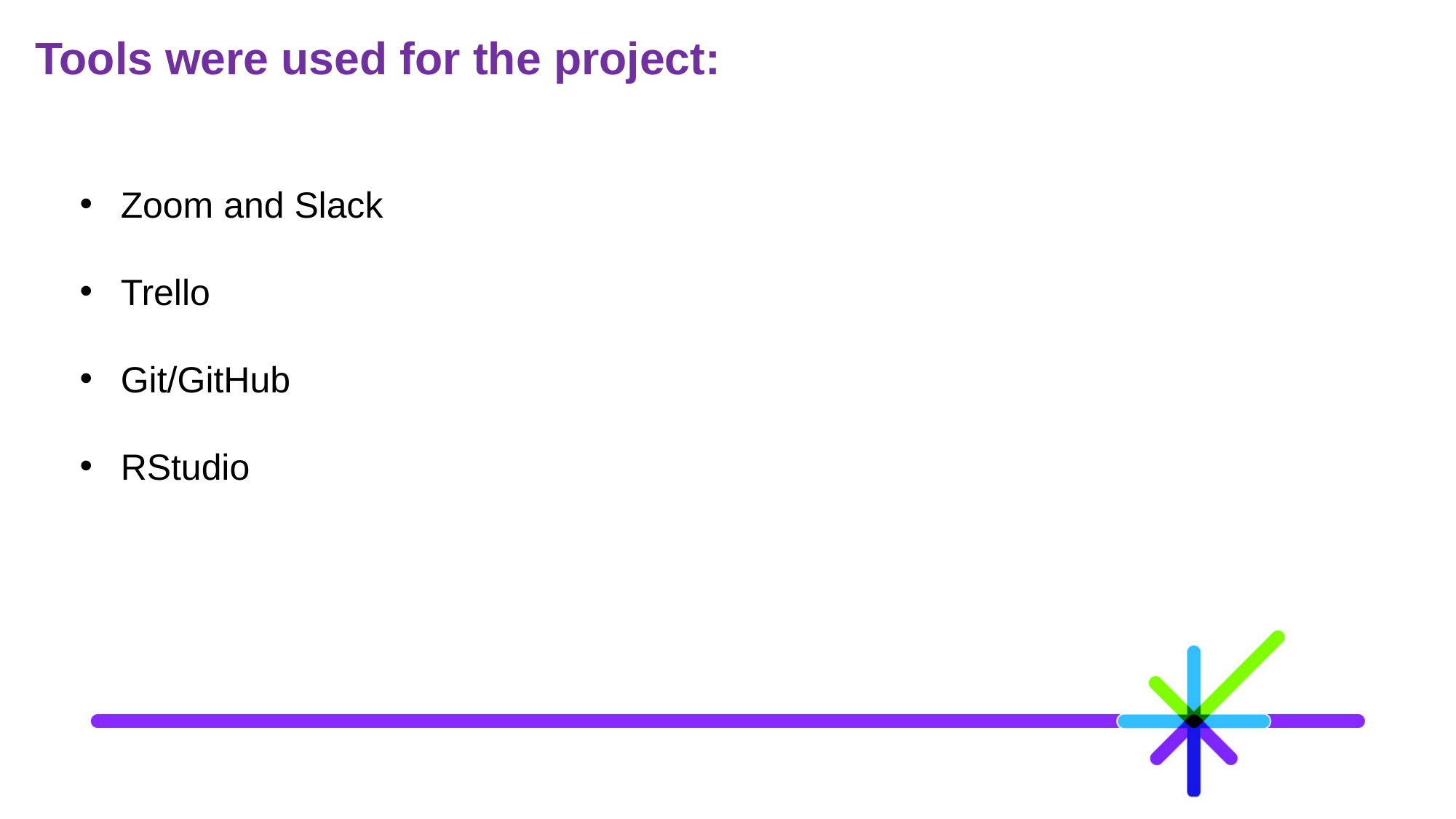

# Tools were used for the project:

Zoom and Slack

Trello

Git/GitHub

RStudio